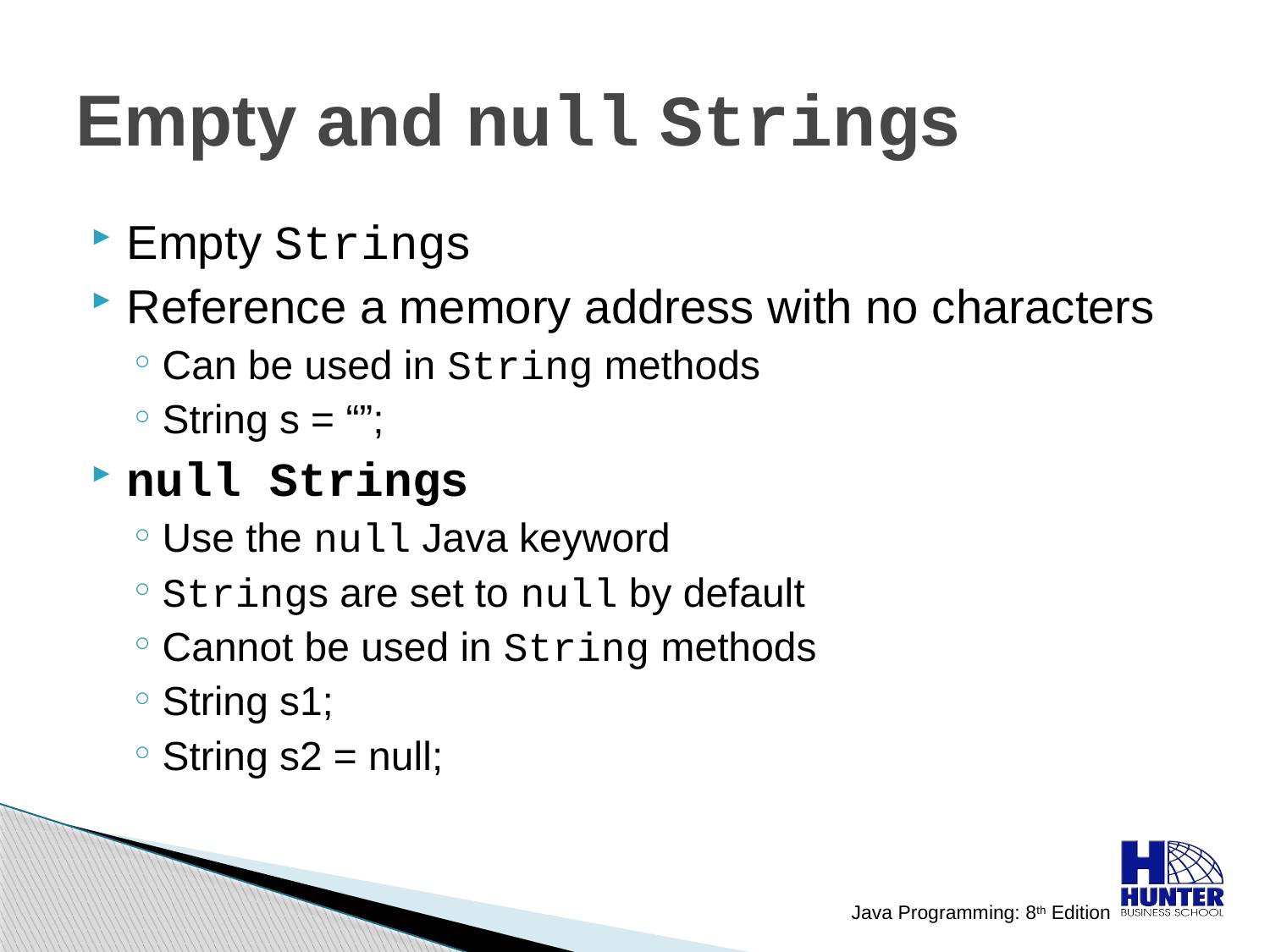

# Empty and null Strings
Empty Strings
Reference a memory address with no characters
Can be used in String methods
String s = “”;
null Strings
Use the null Java keyword
Strings are set to null by default
Cannot be used in String methods
String s1;
String s2 = null;